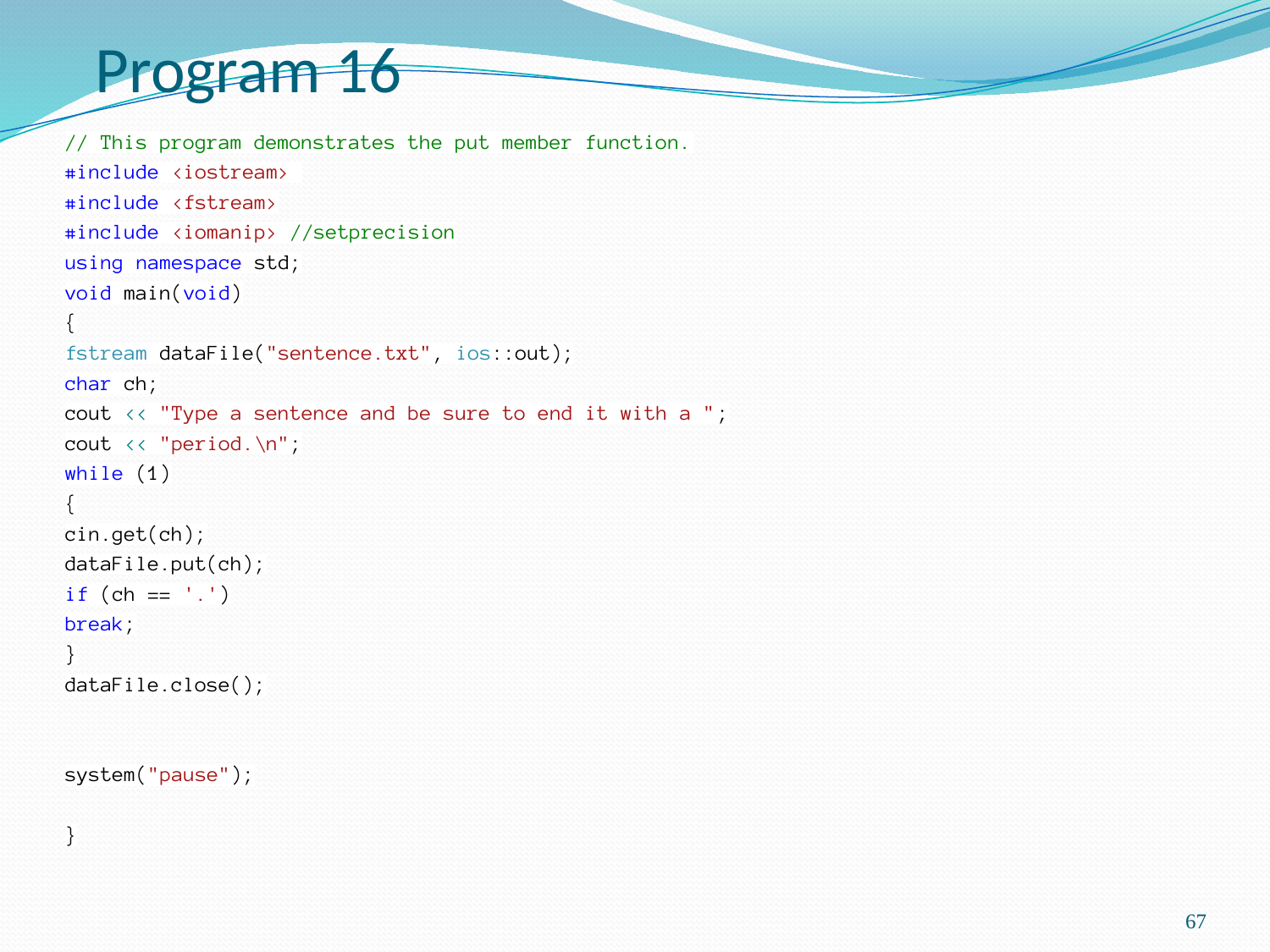

# Program 16
// This program demonstrates the put member function.
#include <iostream>
#include <fstream>
#include <iomanip> //setprecision
using namespace std;
void main(void)
{
fstream dataFile("sentence.txt", ios::out);
char ch;
cout << "Type a sentence and be sure to end it with a ";
cout << "period.\n";
while (1)
{
cin.get(ch);
dataFile.put(ch);
if (ch == '.')
break;
}
dataFile.close();

system("pause");

}
67